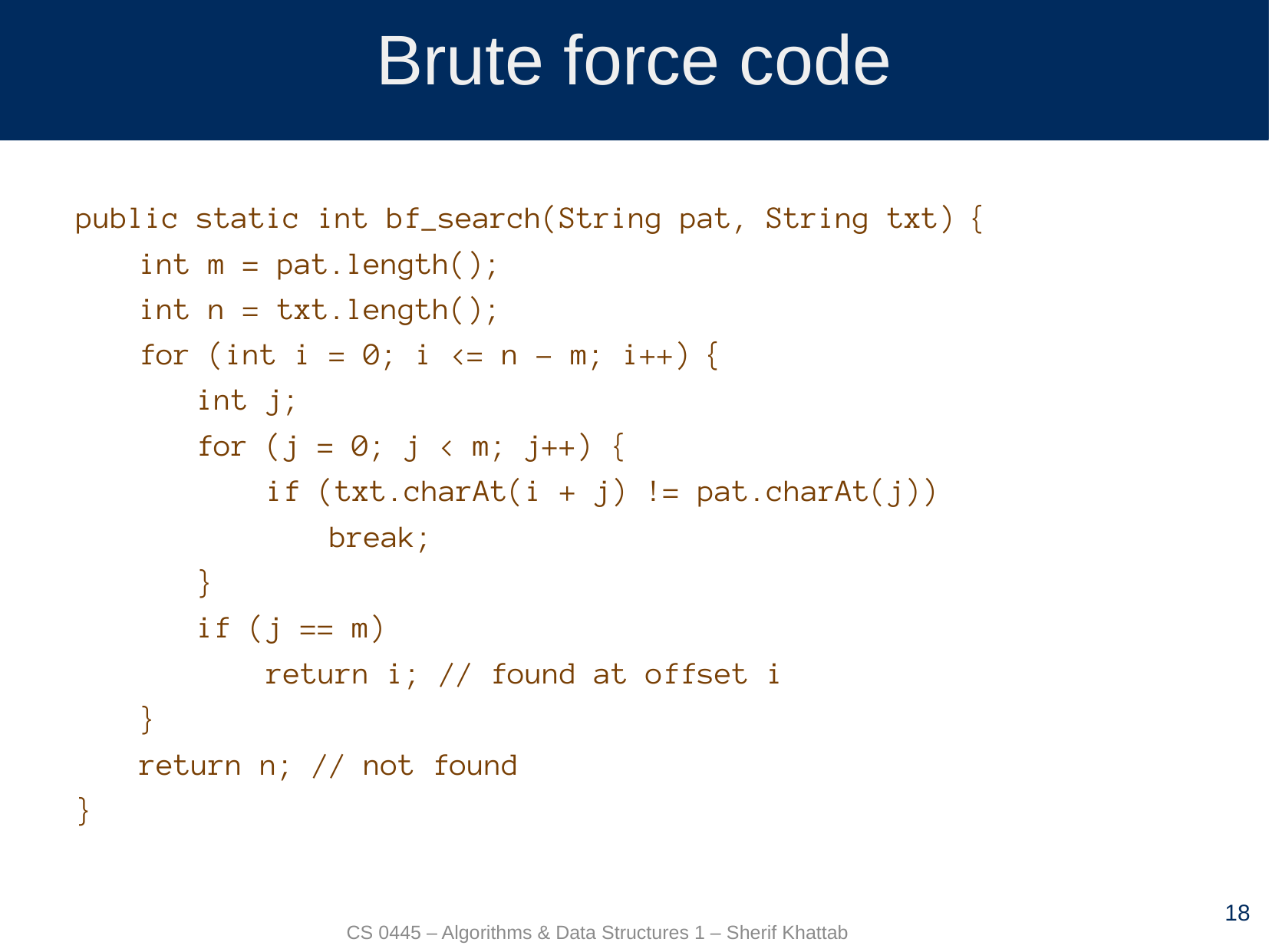

# Brute force code
public static int bf_search(String pat, String txt) {
int m = pat.length();
int n = txt.length();
for (int i = 0; i <= n - m; i++) {
int j;
for (j = 0; j < m; j++) {
if (txt.charAt(i + j) != pat.charAt(j))
break;
}
if (j == m)
return i; // found at offset i
}
return n; // not found
}
18
CS 0445 – Algorithms & Data Structures 1 – Sherif Khattab